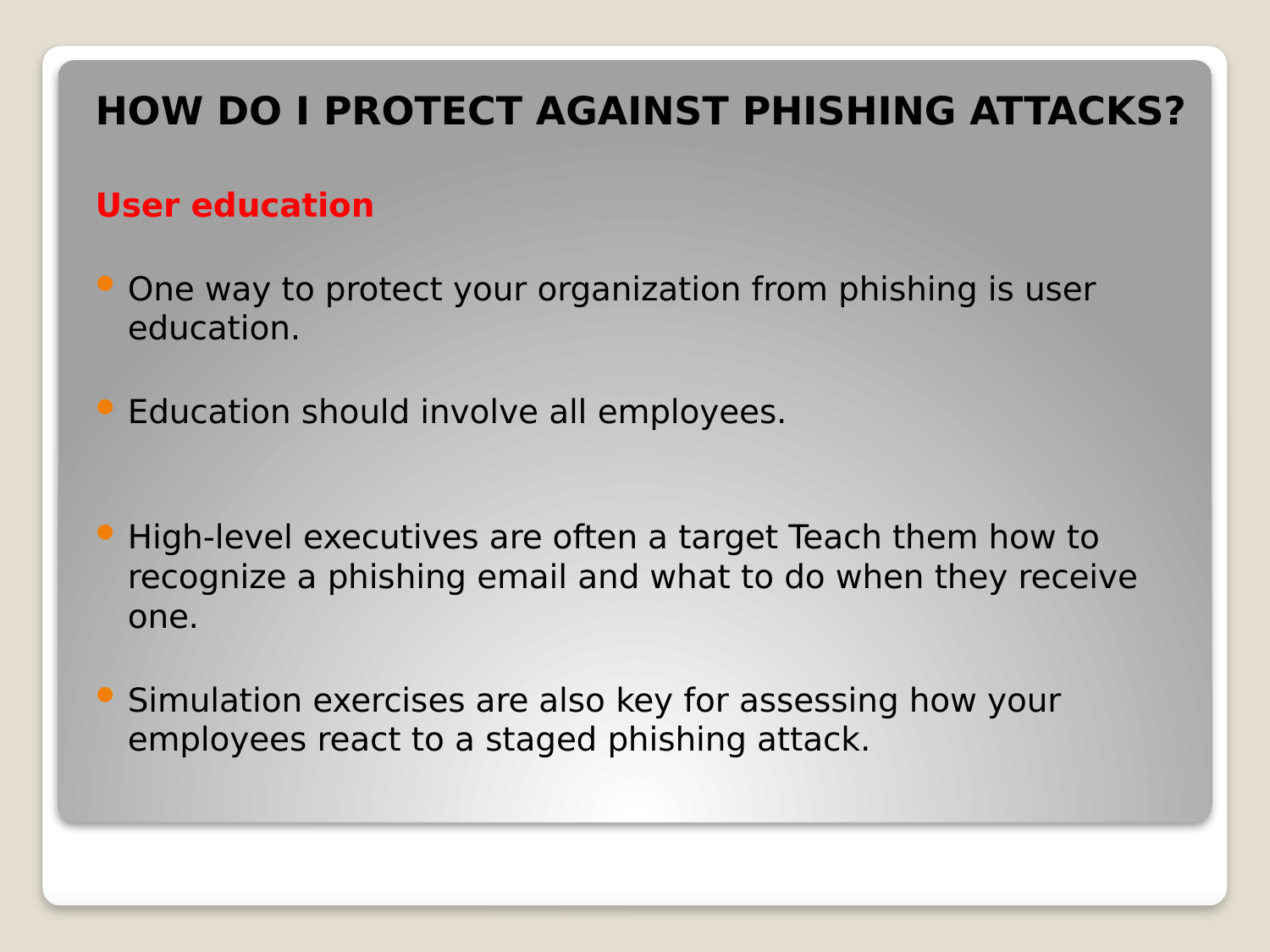

HOW DO I PROTECT AGAINST PHISHING ATTACKS?

User education

One way to protect your organization from phishing is user education.

Education should involve all employees.

High-level executives are often a target Teach them how to recognize a phishing email and what to do when they receive one.

Simulation exercises are also key for assessing how your employees react to a staged phishing attack.